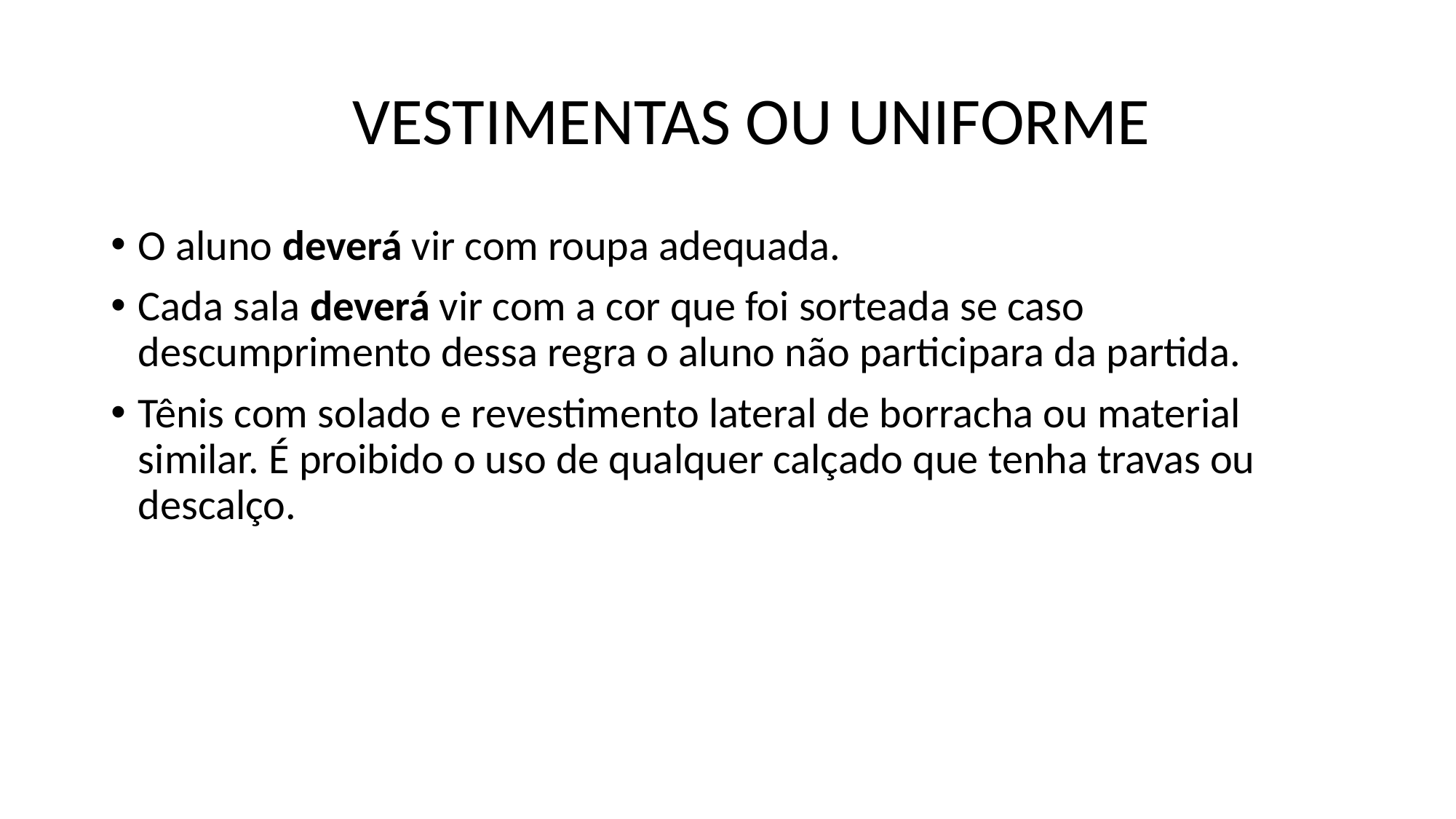

# VESTIMENTAS OU UNIFORME
O aluno deverá vir com roupa adequada.
Cada sala deverá vir com a cor que foi sorteada se caso descumprimento dessa regra o aluno não participara da partida.
Tênis com solado e revestimento lateral de borracha ou material similar. É proibido o uso de qualquer calçado que tenha travas ou descalço.